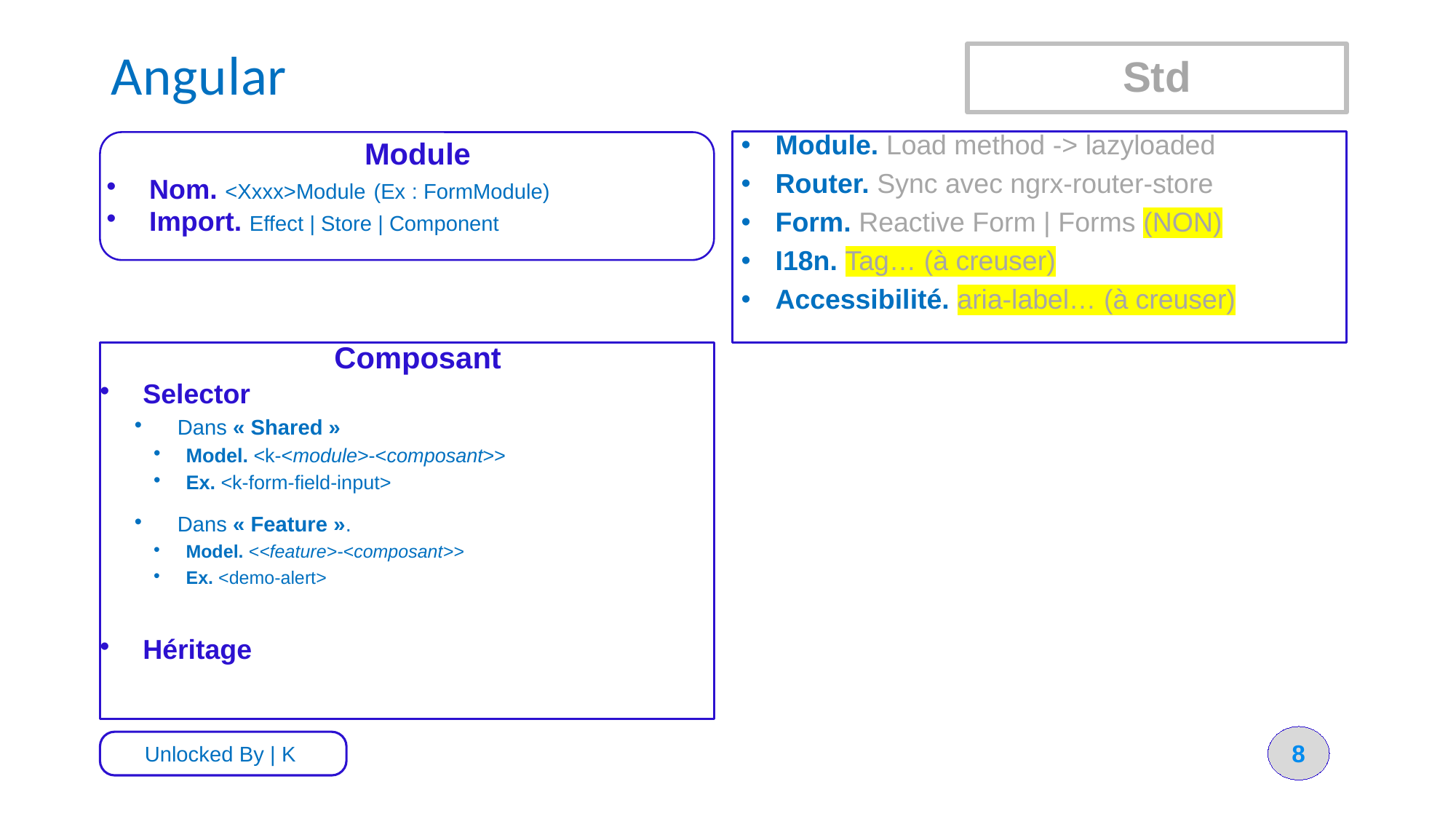

# Angular
Std
Module. Load method -> lazyloaded
Router. Sync avec ngrx-router-store
Form. Reactive Form | Forms (NON)
I18n. Tag… (à creuser)
Accessibilité. aria-label… (à creuser)
Module
Nom. <Xxxx>Module (Ex : FormModule)
Import. Effect | Store | Component

Composant
Selector
Dans « Shared »
Model. <k-<module>-<composant>>
Ex. <k-form-field-input>
Dans « Feature ».
Model. <<feature>-<composant>>
Ex. <demo-alert>

Héritage

8
Unlocked By | K